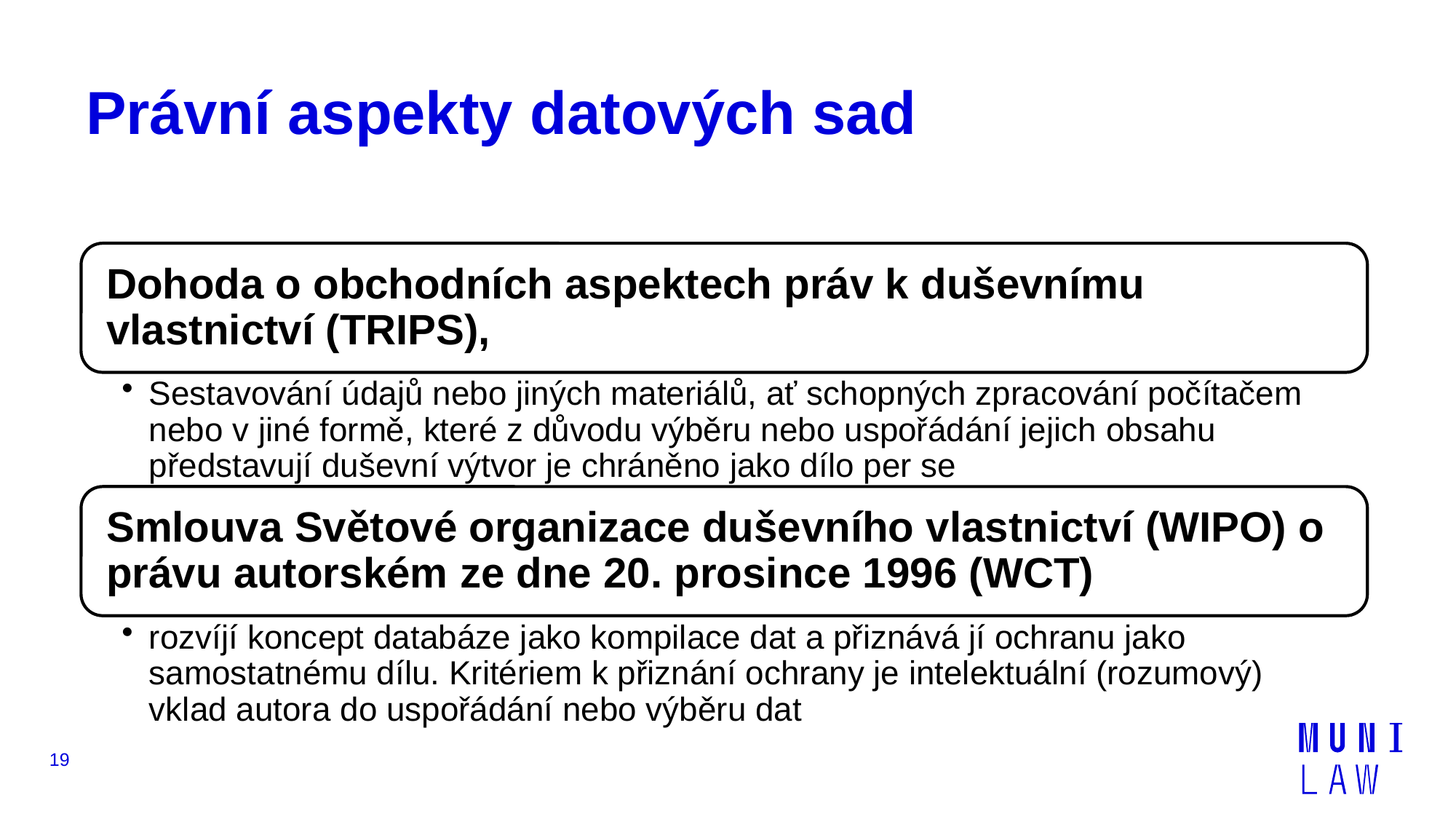

# Právní aspekty datových sad
Dohoda o obchodních aspektech práv k duševnímu vlastnictví (TRIPS),
Sestavování údajů nebo jiných materiálů, ať schopných zpracování počítačem nebo v jiné formě, které z důvodu výběru nebo uspořádání jejich obsahu představují duševní výtvor je chráněno jako dílo per se
Smlouva Světové organizace duševního vlastnictví (WIPO) o právu autorském ze dne 20. prosince 1996 (WCT)
rozvíjí koncept databáze jako kompilace dat a přiznává jí ochranu jako samostatnému dílu. Kritériem k přiznání ochrany je intelektuální (rozumový) vklad autora do uspořádání nebo výběru dat
19